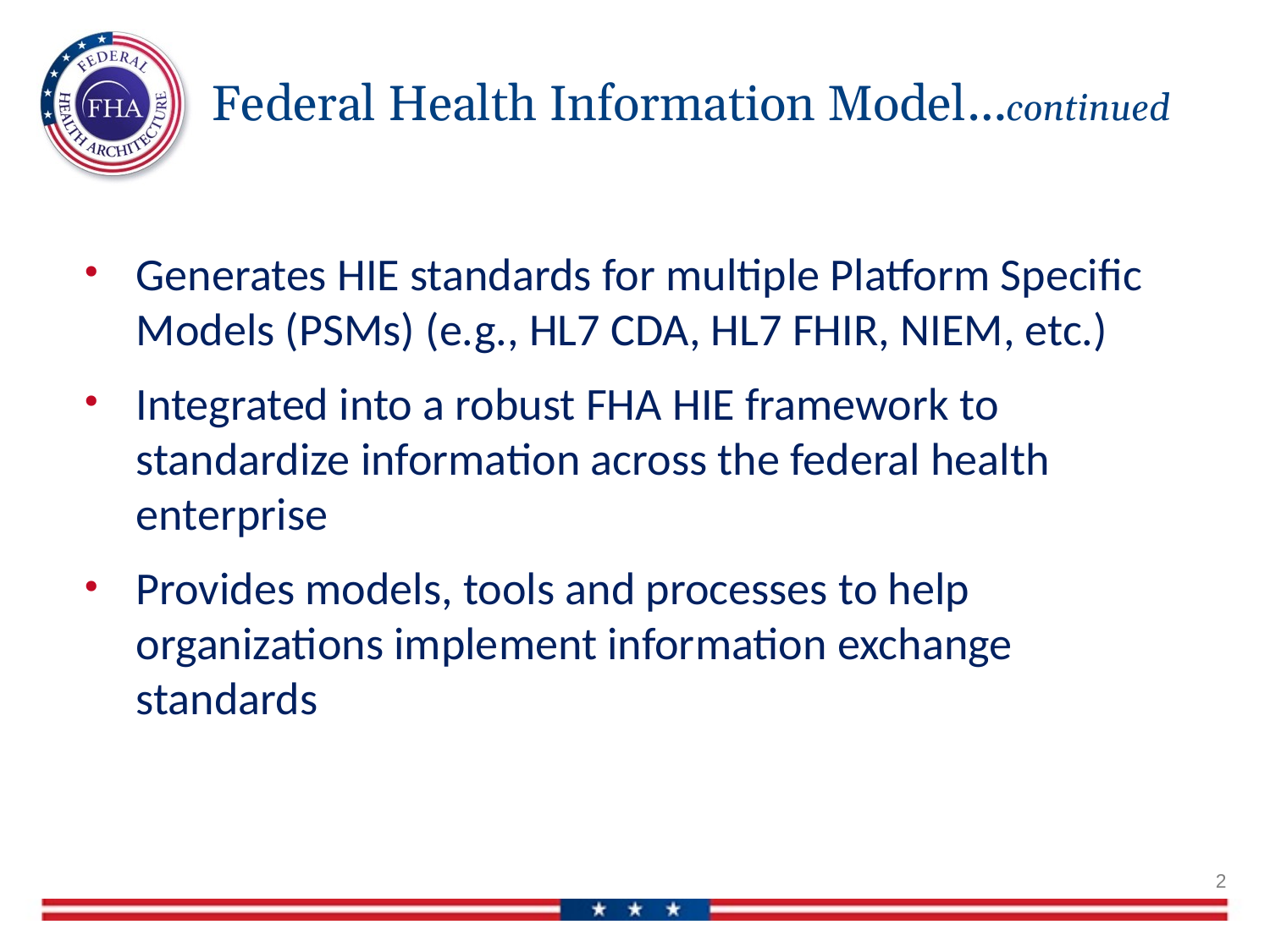

Federal Health Information Model…continued

Generates HIE standards for multiple Platform Specific Models (PSMs) (e.g., HL7 CDA, HL7 FHIR, NIEM, etc.)
Integrated into a robust FHA HIE framework to standardize information across the federal health enterprise
Provides models, tools and processes to help organizations implement information exchange standards
2